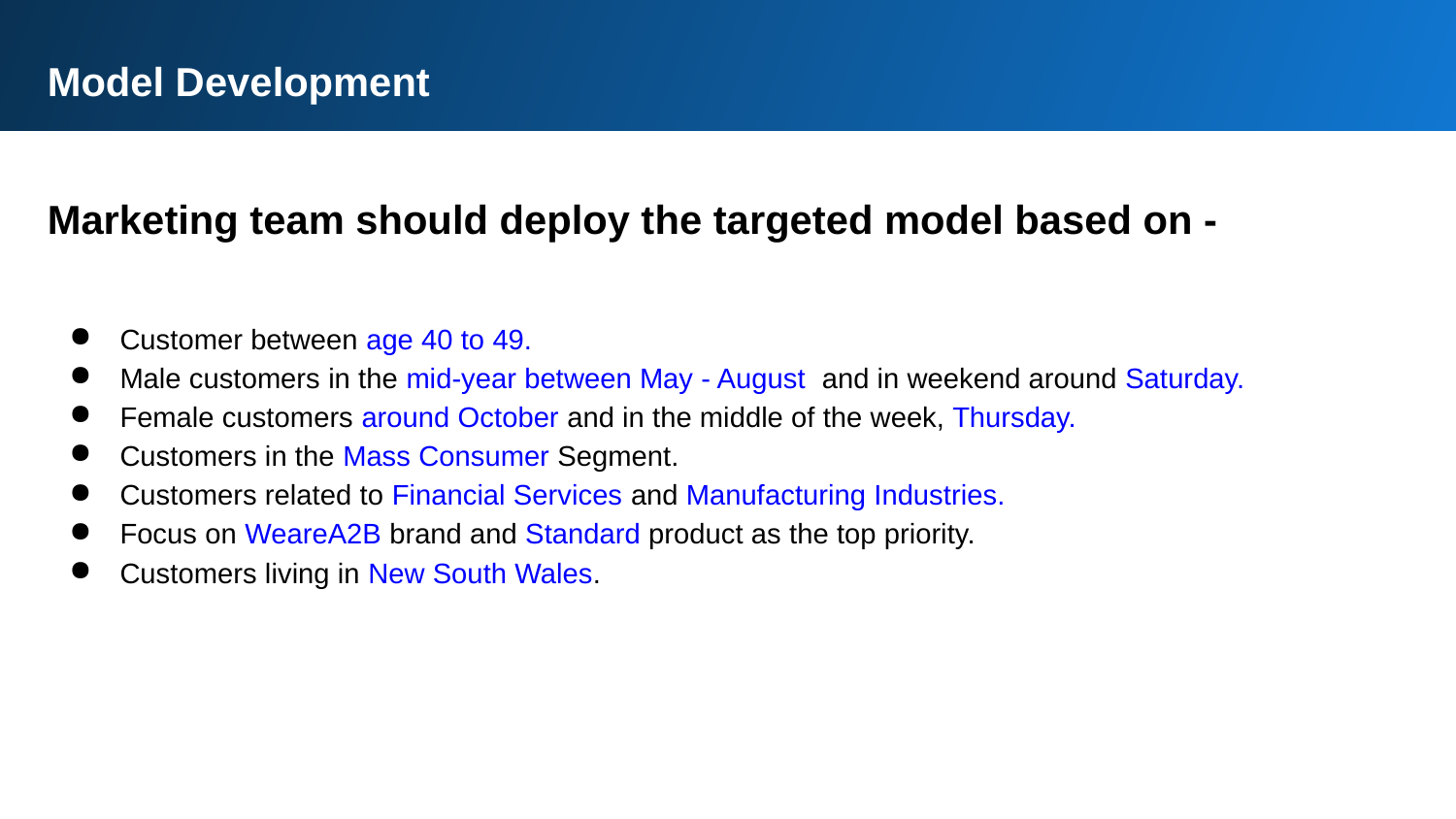

Model Development
Marketing team should deploy the targeted model based on -
Customer between age 40 to 49.
Male customers in the mid-year between May - August  and in weekend around Saturday.
Female customers around October and in the middle of the week, Thursday.
Customers in the Mass Consumer Segment.
Customers related to Financial Services and Manufacturing Industries.
Focus on WeareA2B brand and Standard product as the top priority.
Customers living in New South Wales.